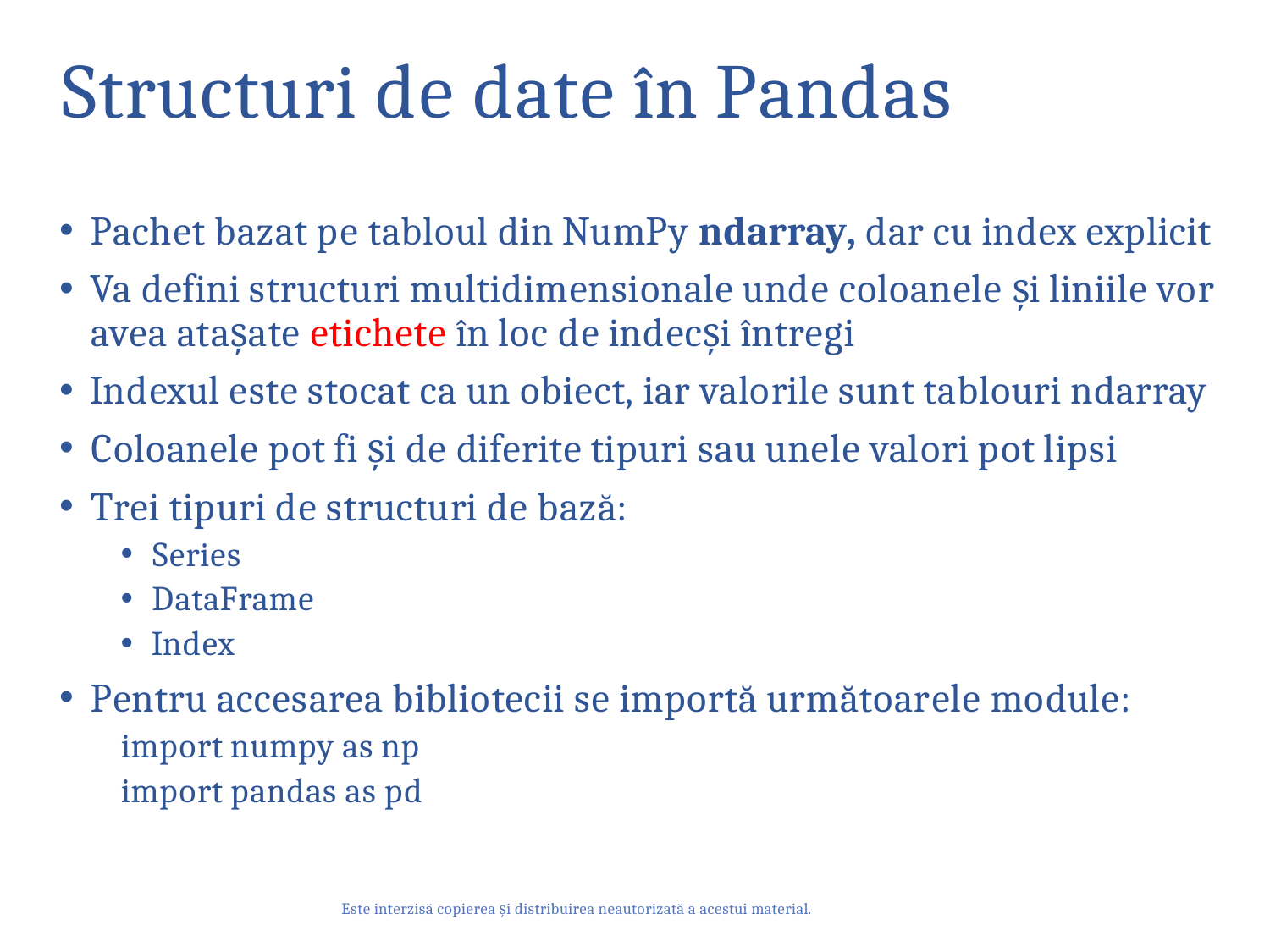

# Structuri de date în Pandas
Pachet bazat pe tabloul din NumPy ndarray, dar cu index explicit
Va defini structuri multidimensionale unde coloanele și liniile vor avea atașate etichete în loc de indecși întregi
Indexul este stocat ca un obiect, iar valorile sunt tablouri ndarray
Coloanele pot fi și de diferite tipuri sau unele valori pot lipsi
Trei tipuri de structuri de bază:
Series
DataFrame
Index
Pentru accesarea bibliotecii se importă următoarele module:
import numpy as np
import pandas as pd